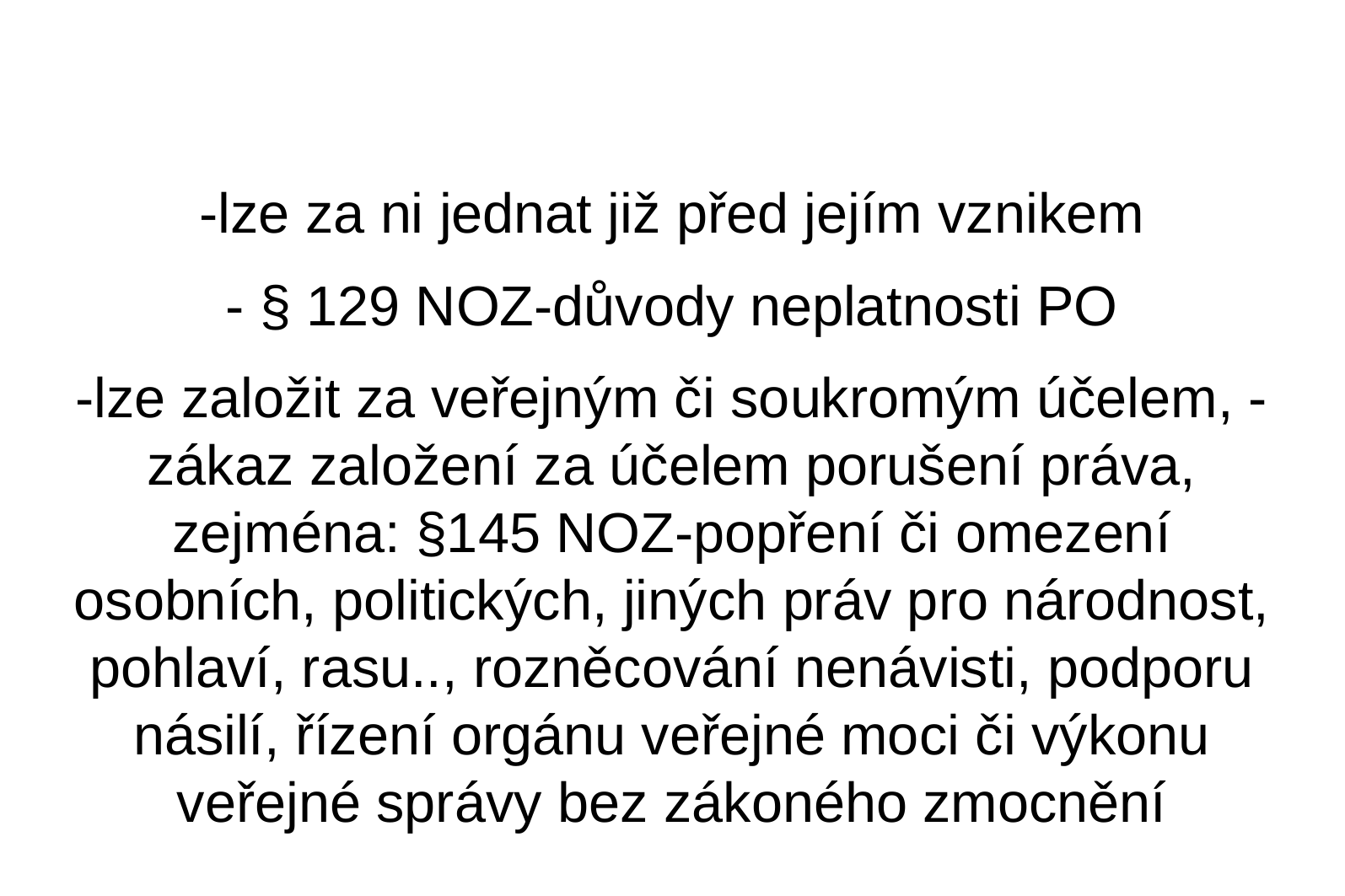

-lze za ni jednat již před jejím vznikem
- § 129 NOZ-důvody neplatnosti PO
-lze založit za veřejným či soukromým účelem, -zákaz založení za účelem porušení práva, zejména: §145 NOZ-popření či omezení osobních, politických, jiných práv pro národnost, pohlaví, rasu.., rozněcování nenávisti, podporu násilí, řízení orgánu veřejné moci či výkonu veřejné správy bez zákoného zmocnění